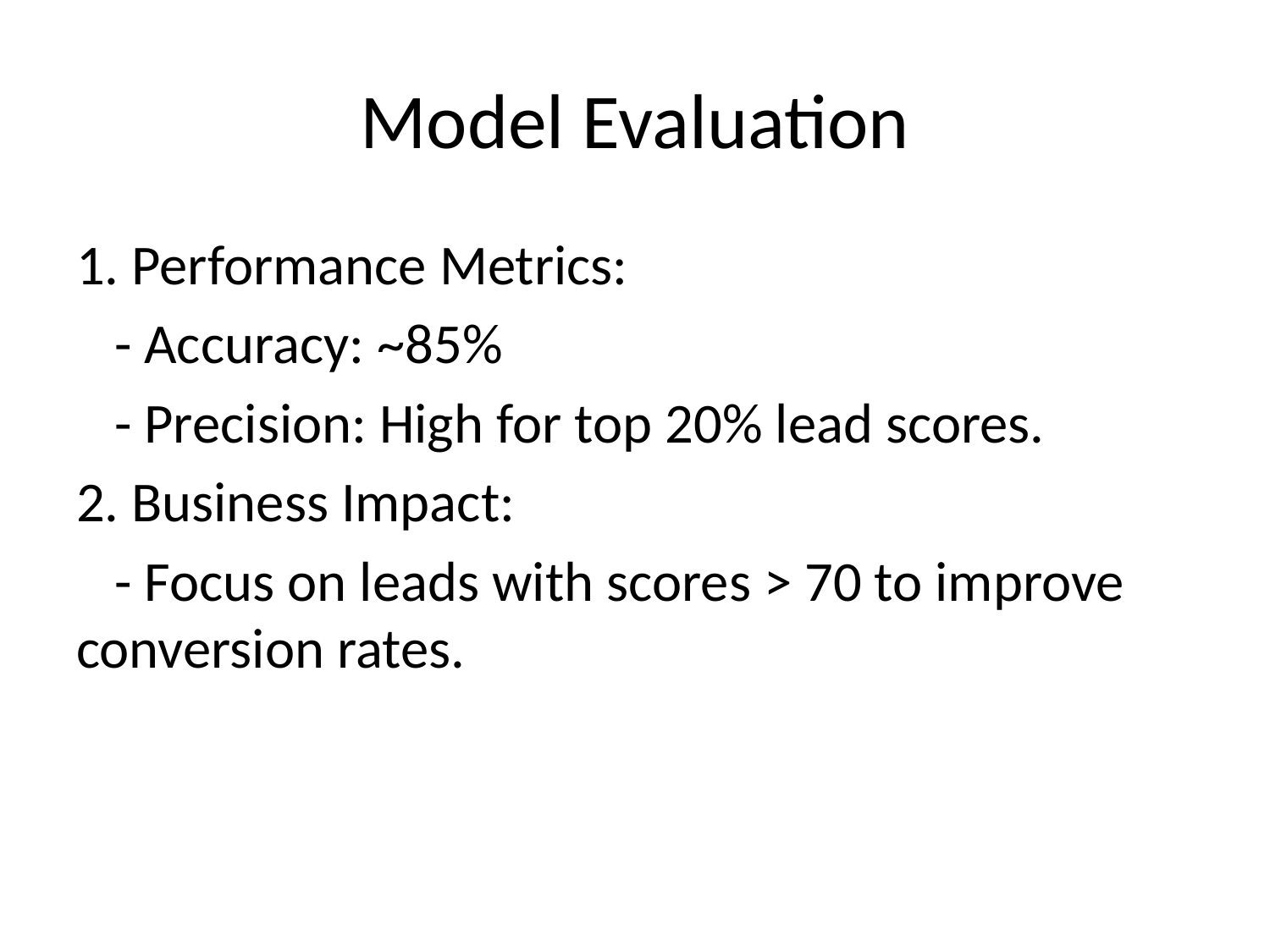

# Model Evaluation
1. Performance Metrics:
   - Accuracy: ~85%
   - Precision: High for top 20% lead scores.
2. Business Impact:
   - Focus on leads with scores > 70 to improve conversion rates.